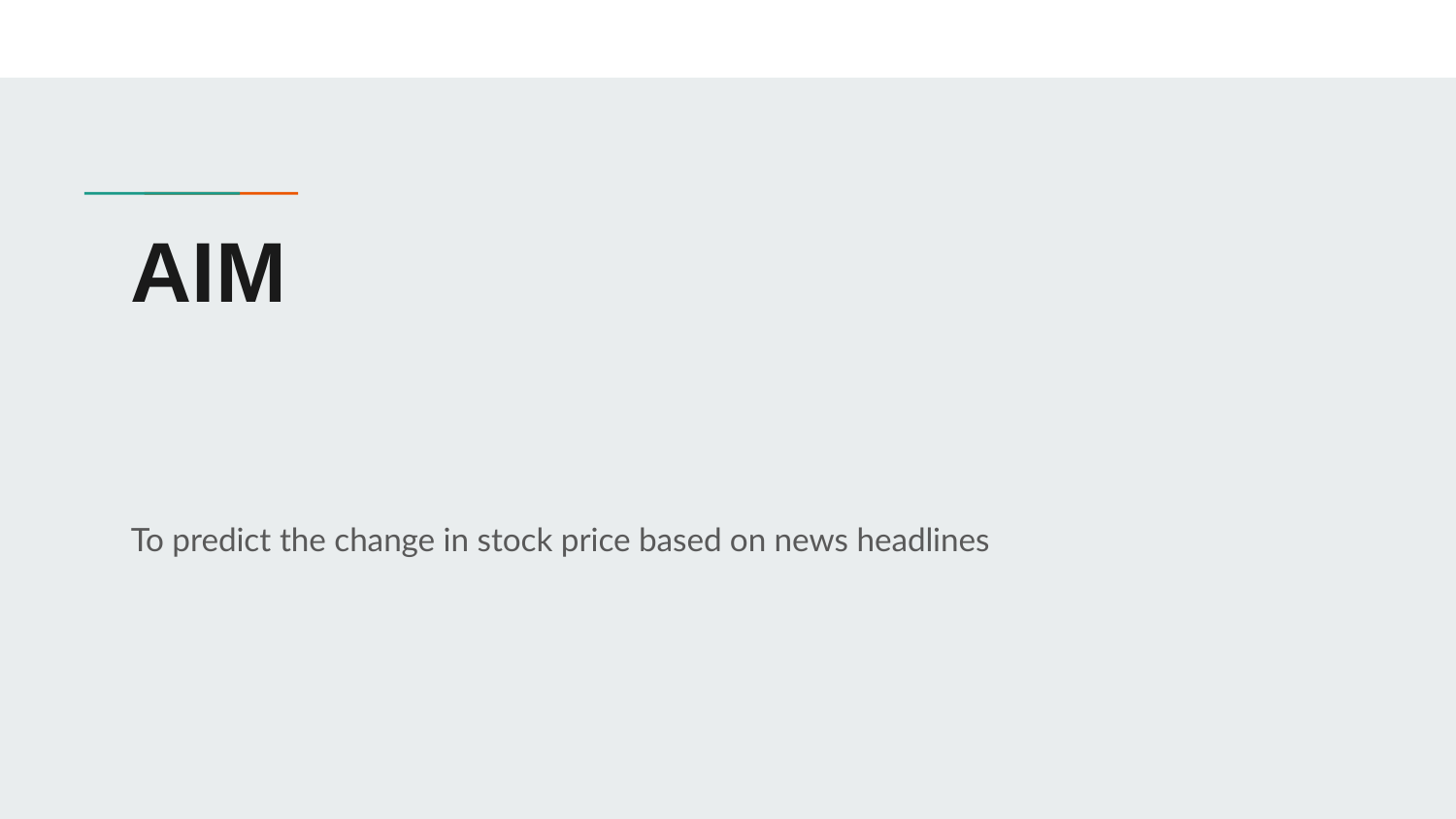

# AIM
To predict the change in stock price based on news headlines